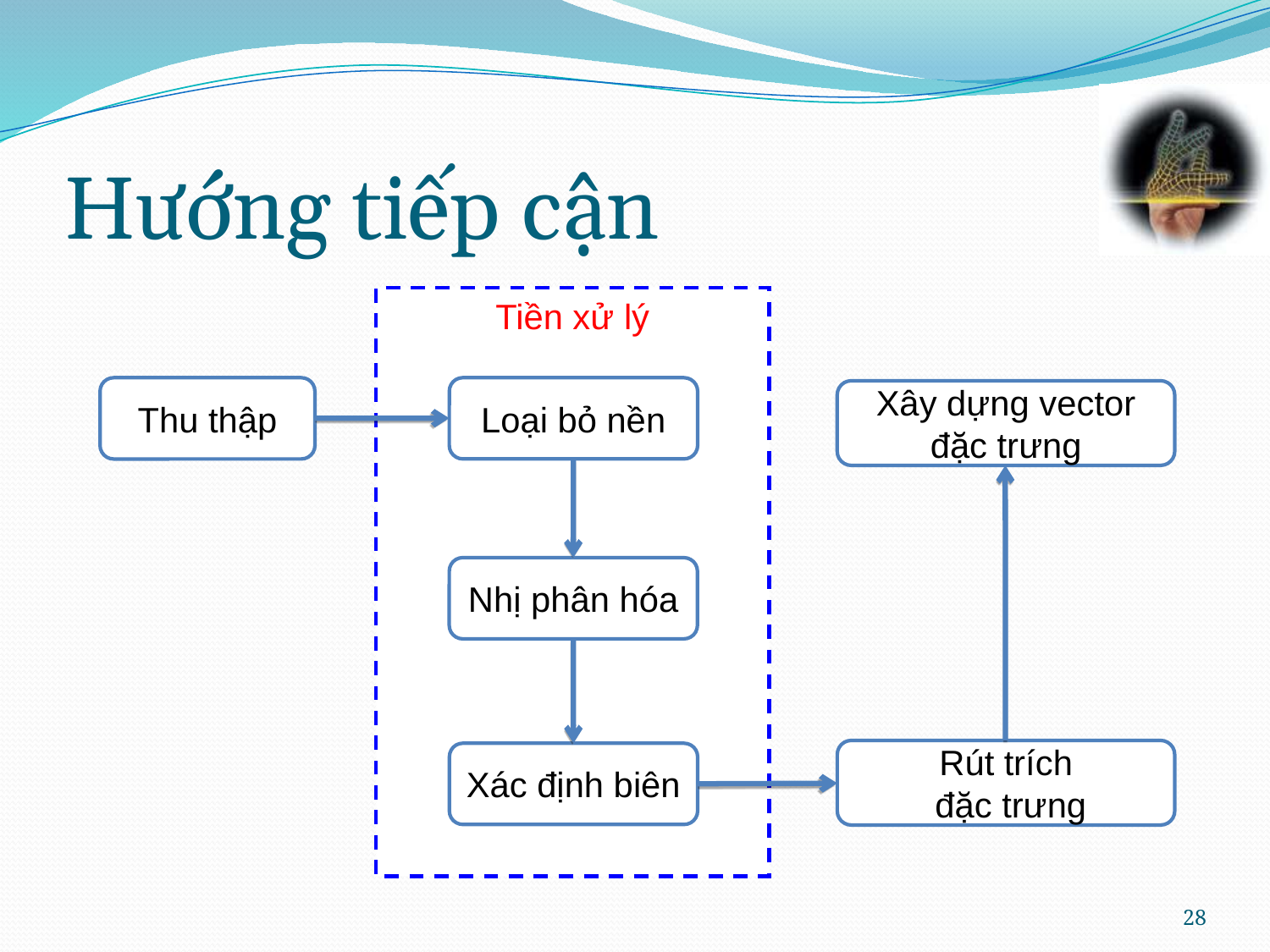

# Hướng tiếp cận

Tiền xử lý
Thu thập
Loại bỏ nền
Xây dựng vector đặc trưng

Nhị phân hóa

Rút trích
 đặc trưng
Xác định biên

28